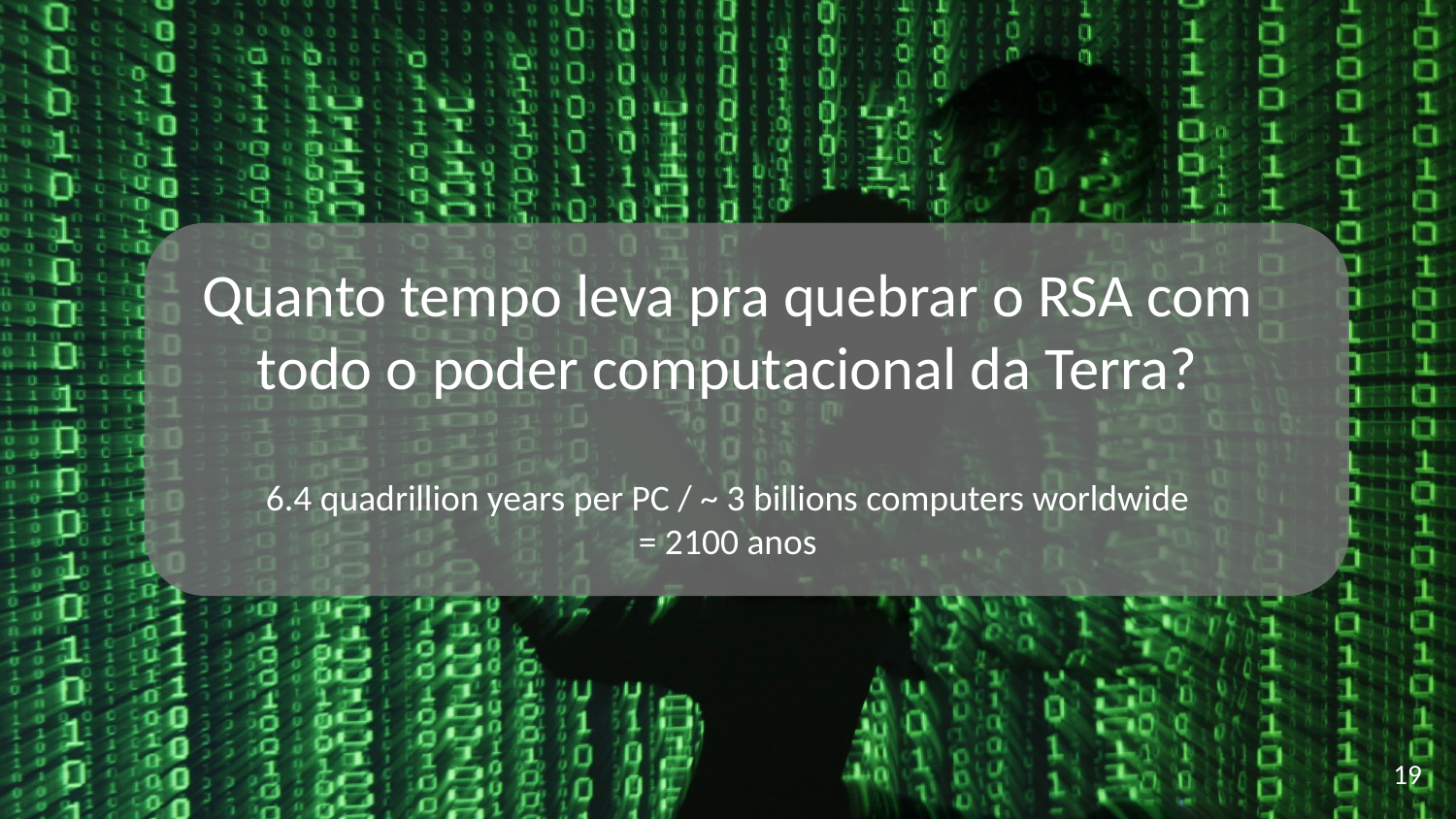

# Quanto tempo leva pra quebrar o RSA com todo o poder computacional da Terra?

6.4 quadrillion years per PC / ~ 3 billions computers worldwide
= 2100 anos
19